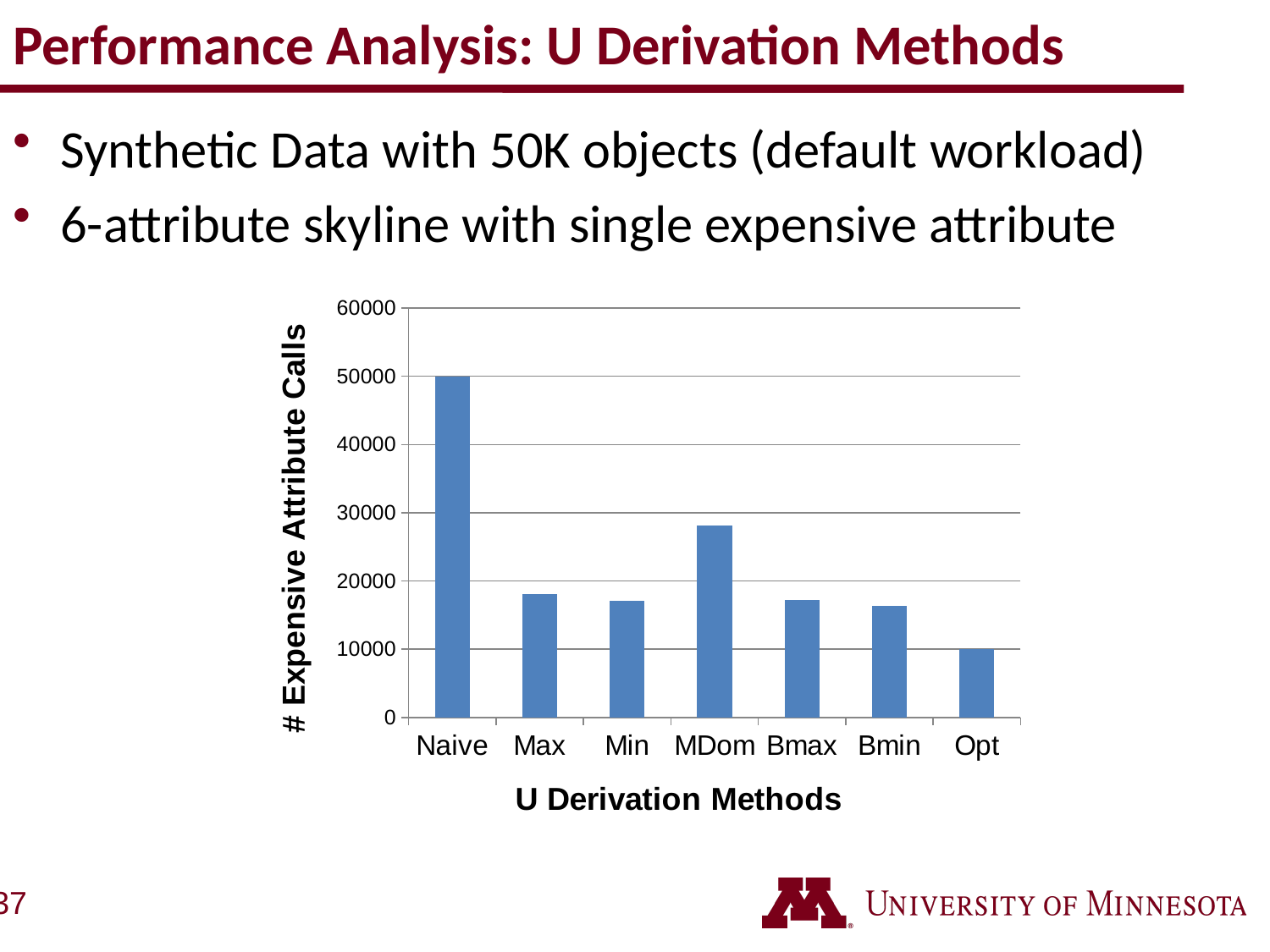

# Performance Analysis: U Derivation Methods
Synthetic Data with 50K objects (default workload)
6-attribute skyline with single expensive attribute

### Chart

| Category |  |
|---|---|
| Naive | 50000.0 |
| Max | 18134.0 |
| Min | 17110.0 |
| MDom | 28083.0 |
| Bmax | 17265.0 |
| Bmin | 16293.0 |
| Opt | 10000.0 |